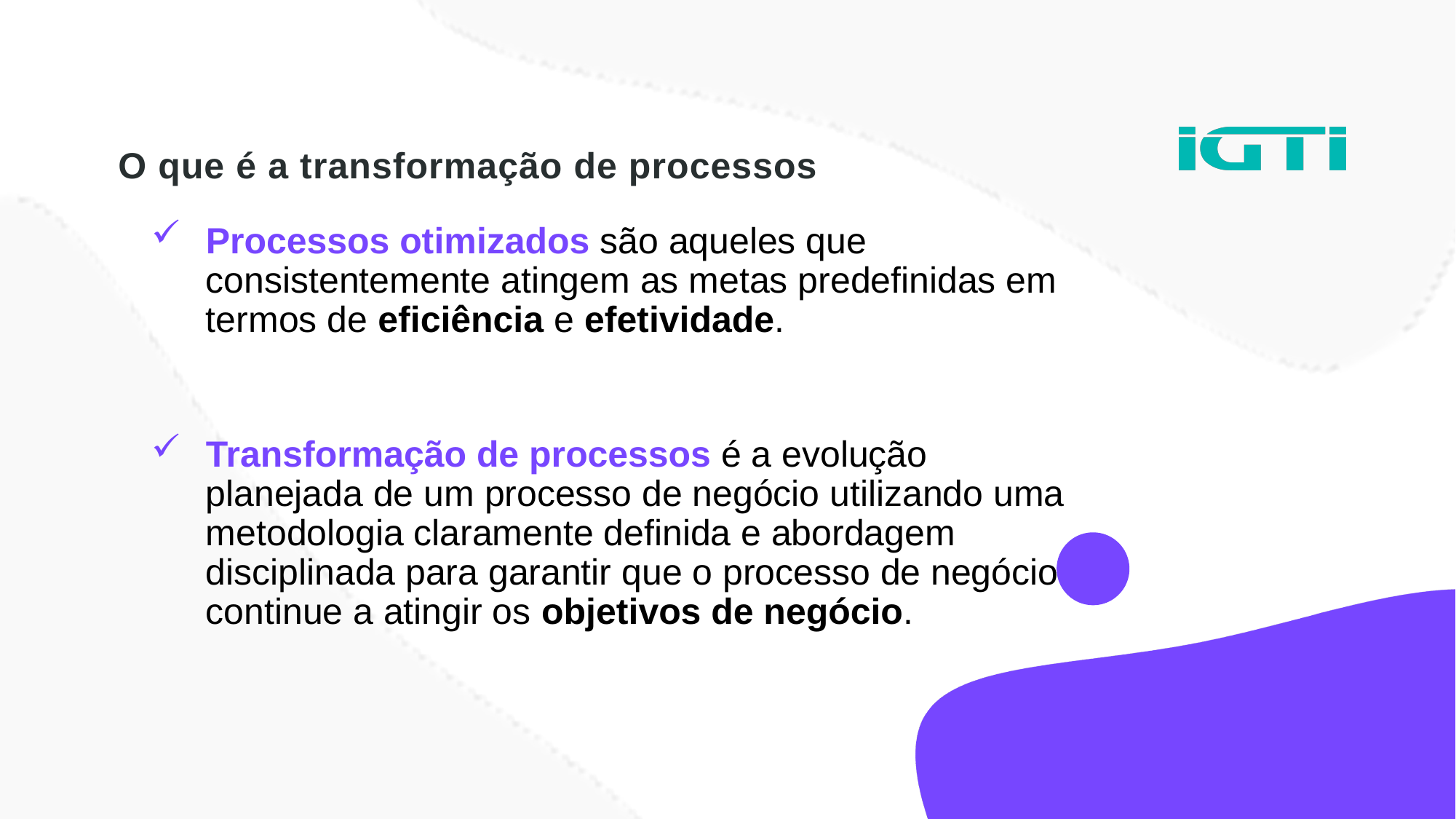

O que é a transformação de processos
Processos otimizados são aqueles que consistentemente atingem as metas predefinidas em termos de eficiência e efetividade.

Transformação de processos é a evolução planejada de um processo de negócio utilizando uma metodologia claramente definida e abordagem disciplinada para garantir que o processo de negócio continue a atingir os objetivos de negócio.